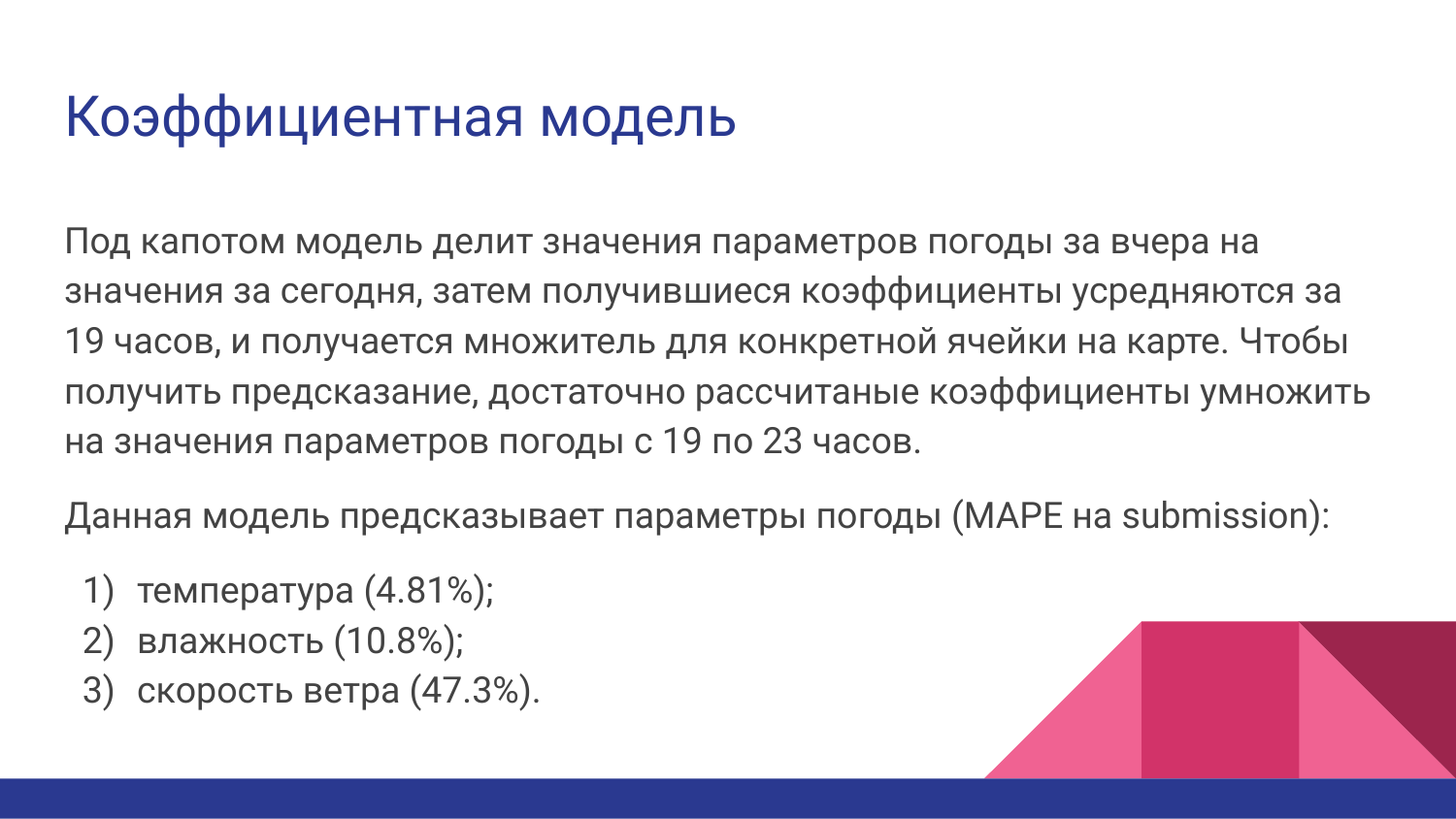

# Коэффициентная модель
Под капотом модель делит значения параметров погоды за вчера на значения за сегодня, затем получившиеся коэффициенты усредняются за 19 часов, и получается множитель для конкретной ячейки на карте. Чтобы получить предсказание, достаточно рассчитаные коэффициенты умножить на значения параметров погоды с 19 по 23 часов.
Данная модель предсказывает параметры погоды (MAPE на submission):
температура (4.81%);
влажность (10.8%);
скорость ветра (47.3%).